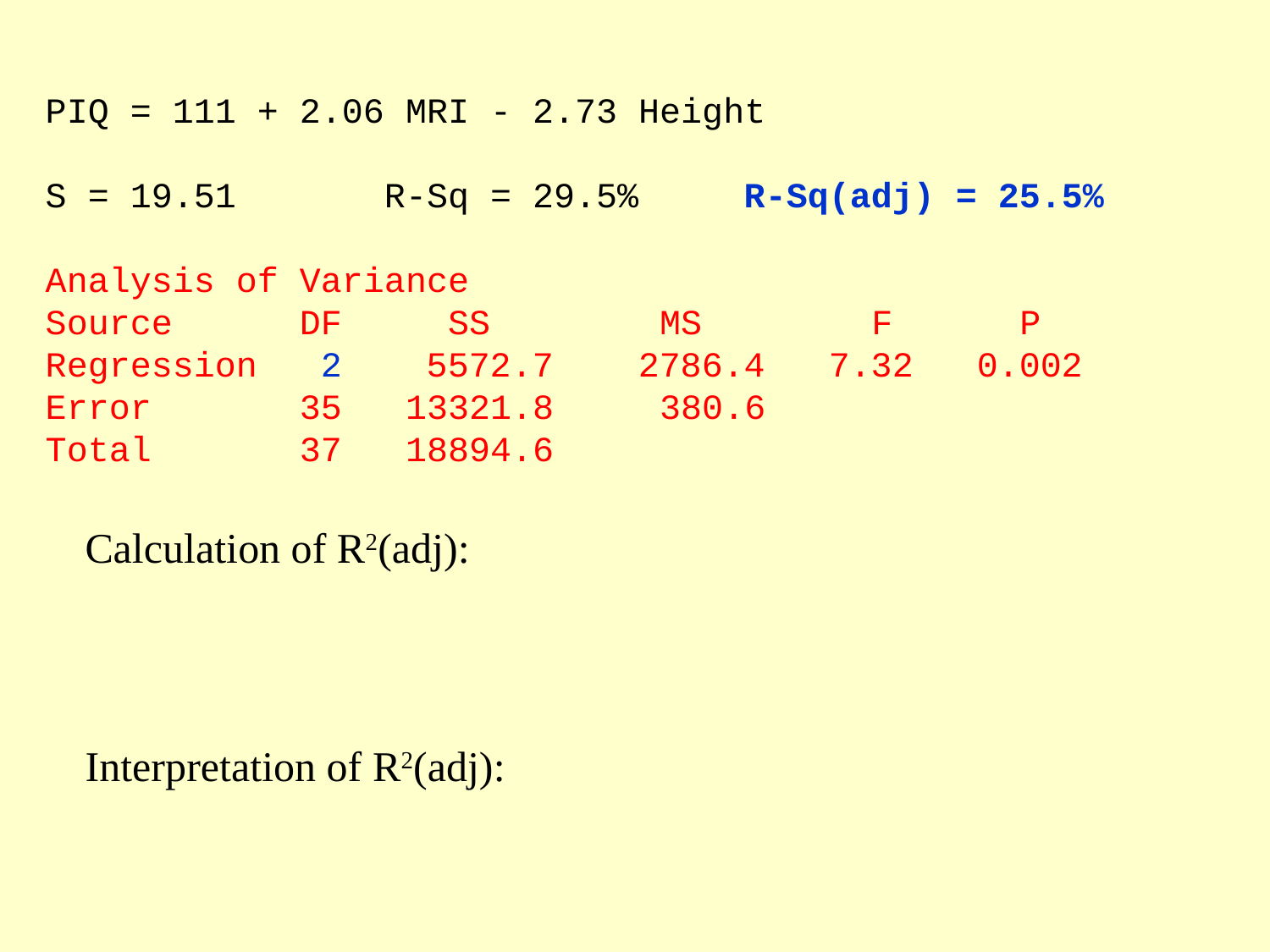

PIQ = 111 + 2.06 MRI - 2.73 Height

S = 19.51       R-Sq = 29.5%     R-Sq(adj) = 25.5%

Analysis of Variance
Source      DF     SS        MS        F      P
Regression   2    5572.7    2786.4   7.32   0.002
Error       35   13321.8     380.6
Total       37   18894.6
Calculation of R2(adj):
Interpretation of R2(adj):